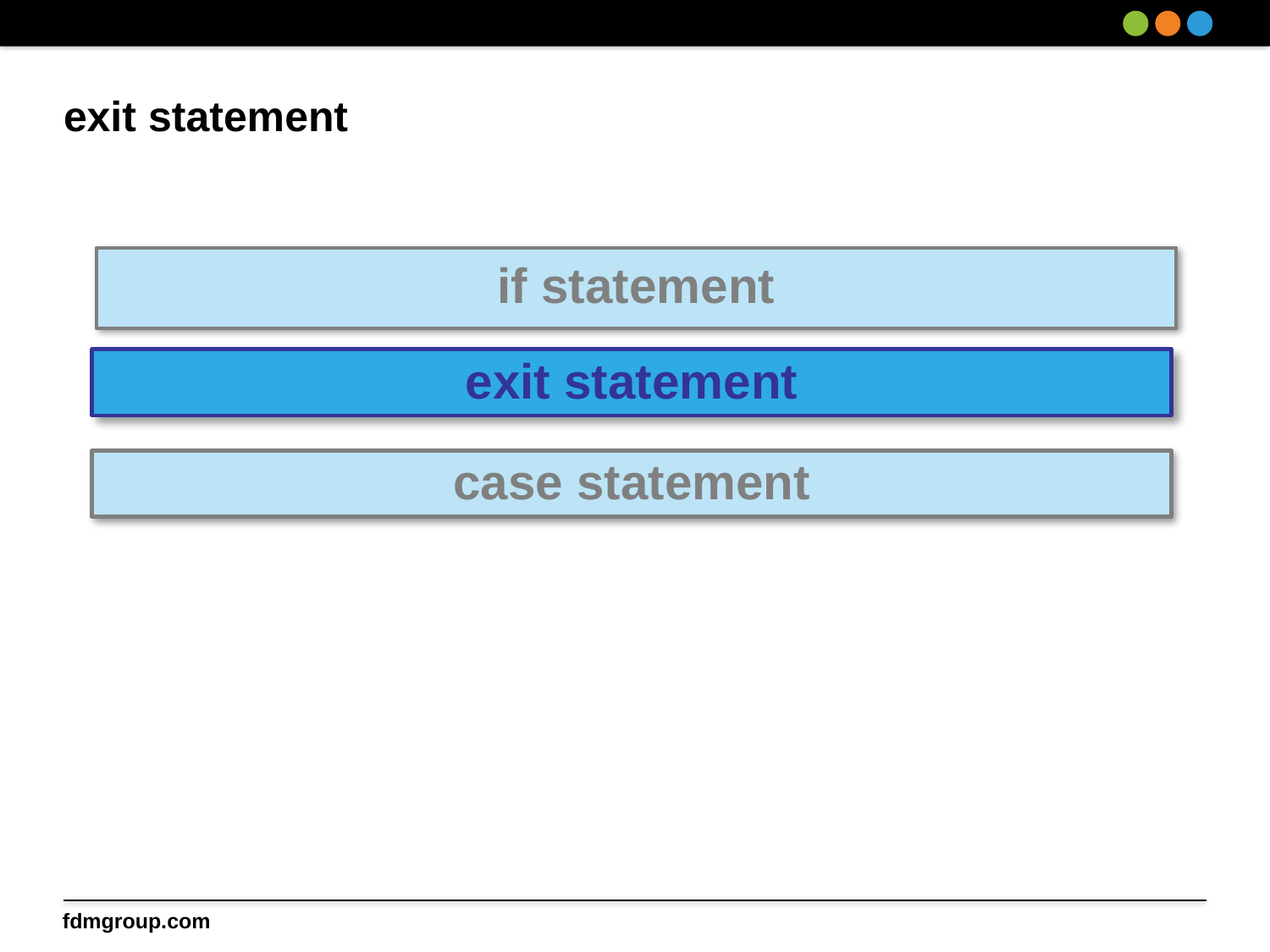

# exit statement
if statement
exit statement
case statement